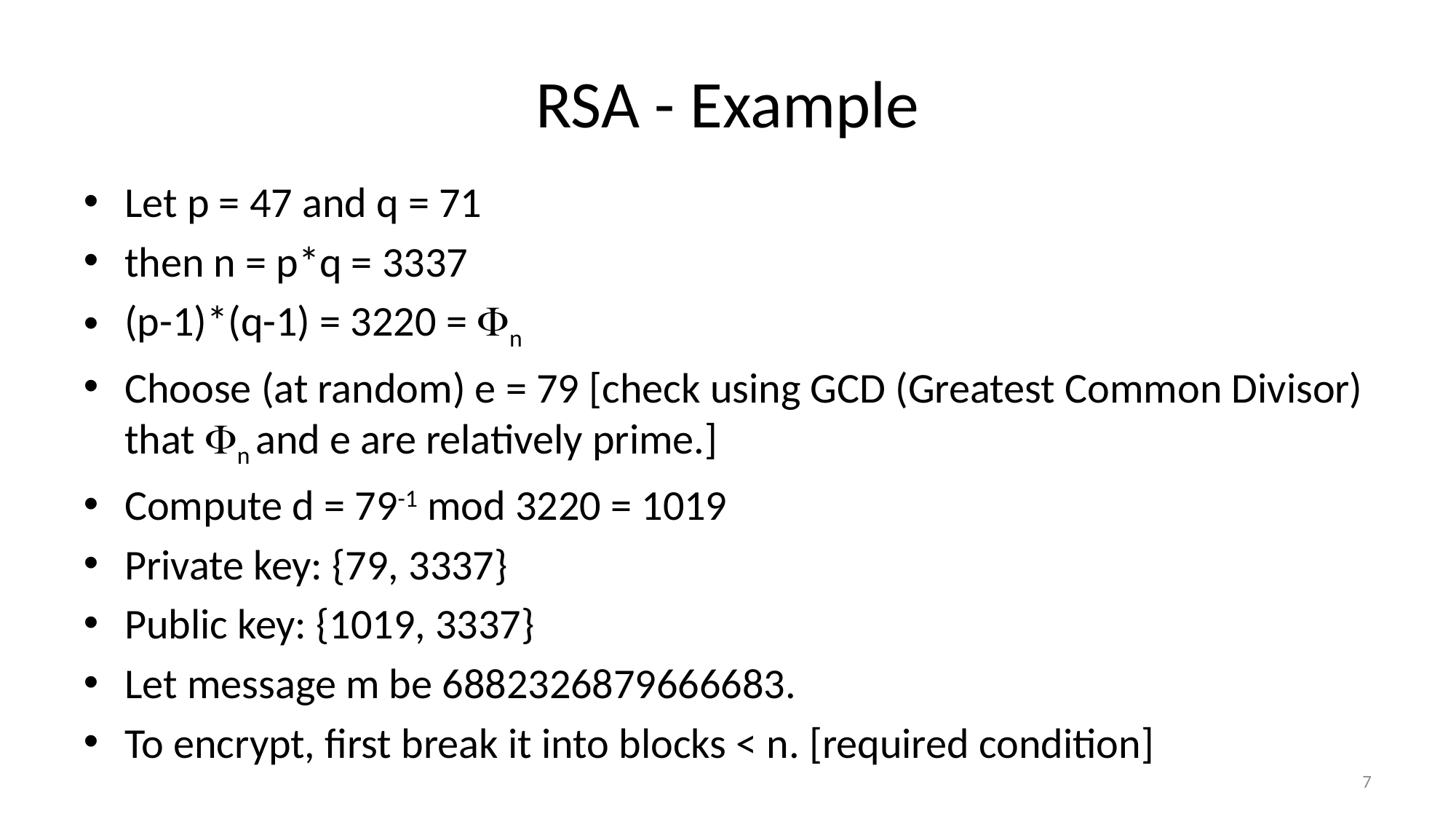

# RSA - Example
Let p = 47 and q = 71
then n = p*q = 3337
(p-1)*(q-1) = 3220 = Φn
Choose (at random) e = 79 [check using GCD (Greatest Common Divisor) that Φn and e are relatively prime.]
Compute d = 79-1 mod 3220 = 1019
Private key: {79, 3337}
Public key: {1019, 3337}
Let message m be 6882326879666683.
To encrypt, first break it into blocks < n. [required condition]

7